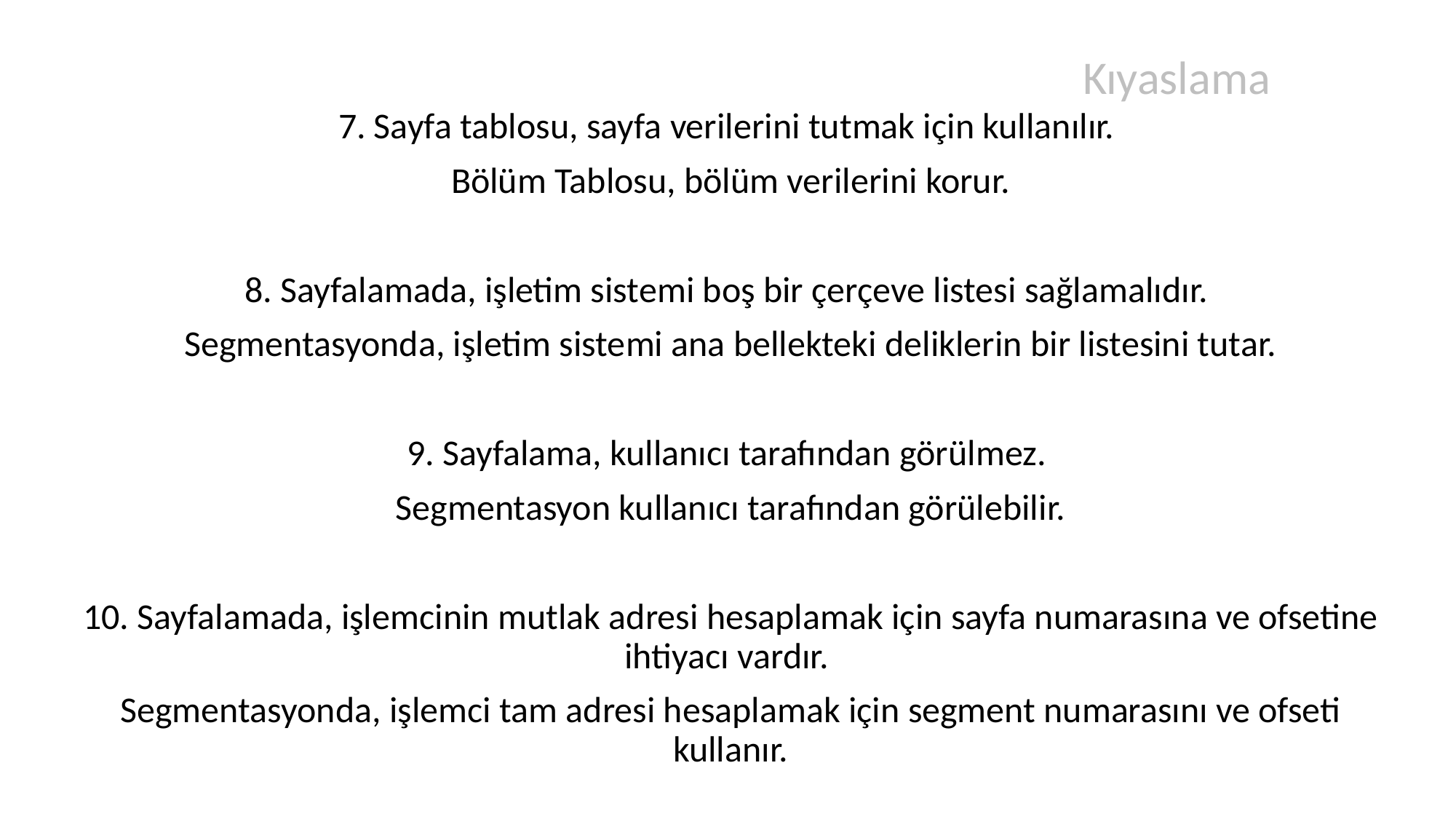

# Kıyaslama
7. Sayfa tablosu, sayfa verilerini tutmak için kullanılır.
Bölüm Tablosu, bölüm verilerini korur.

8. Sayfalamada, işletim sistemi boş bir çerçeve listesi sağlamalıdır.
Segmentasyonda, işletim sistemi ana bellekteki deliklerin bir listesini tutar.

9. Sayfalama, kullanıcı tarafından görülmez.
Segmentasyon kullanıcı tarafından görülebilir.

10. Sayfalamada, işlemcinin mutlak adresi hesaplamak için sayfa numarasına ve ofsetine ihtiyacı vardır.
Segmentasyonda, işlemci tam adresi hesaplamak için segment numarasını ve ofseti kullanır.